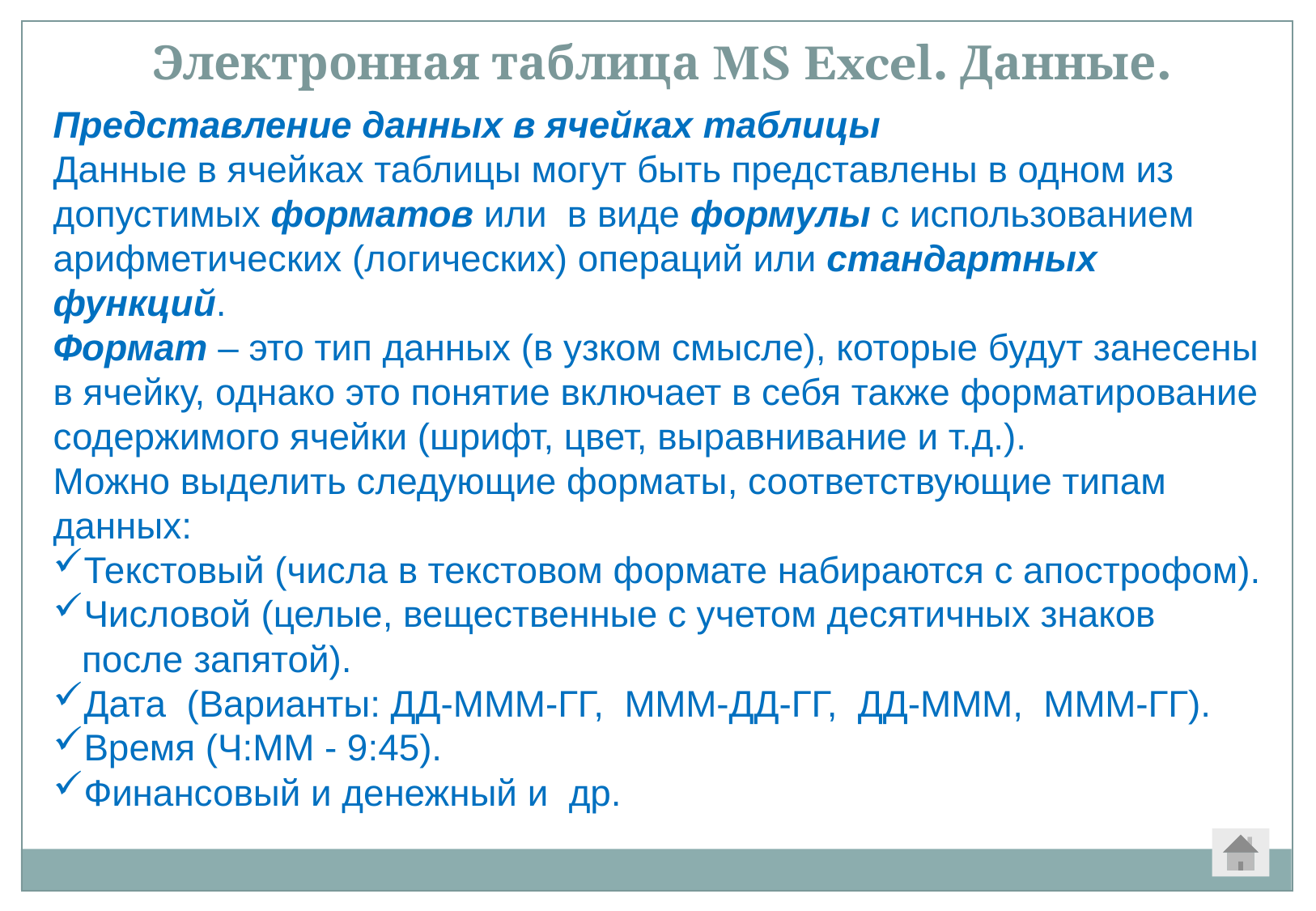

Электронная таблица MS Excel. Данные.
Представление данных в ячейках таблицы
Данные в ячейках таблицы могут быть представлены в одном из допустимых форматов или  в виде формулы с использованием арифметических (логических) операций или стандартных функций.
Формат – это тип данных (в узком смысле), которые будут занесены в ячейку, однако это понятие включает в себя также форматирование содержимого ячейки (шрифт, цвет, выравнивание и т.д.).
Можно выделить следующие форматы, соответствующие типам данных:
Текстовый (числа в текстовом формате набираются с апострофом).
Числовой (целые, вещественные с учетом десятичных знаков после запятой).
Дата  (Варианты: ДД-МММ-ГГ,  МММ-ДД-ГГ,  ДД-МММ,  МММ-ГГ).
Время (Ч:ММ - 9:45).
Финансовый и денежный и  др.